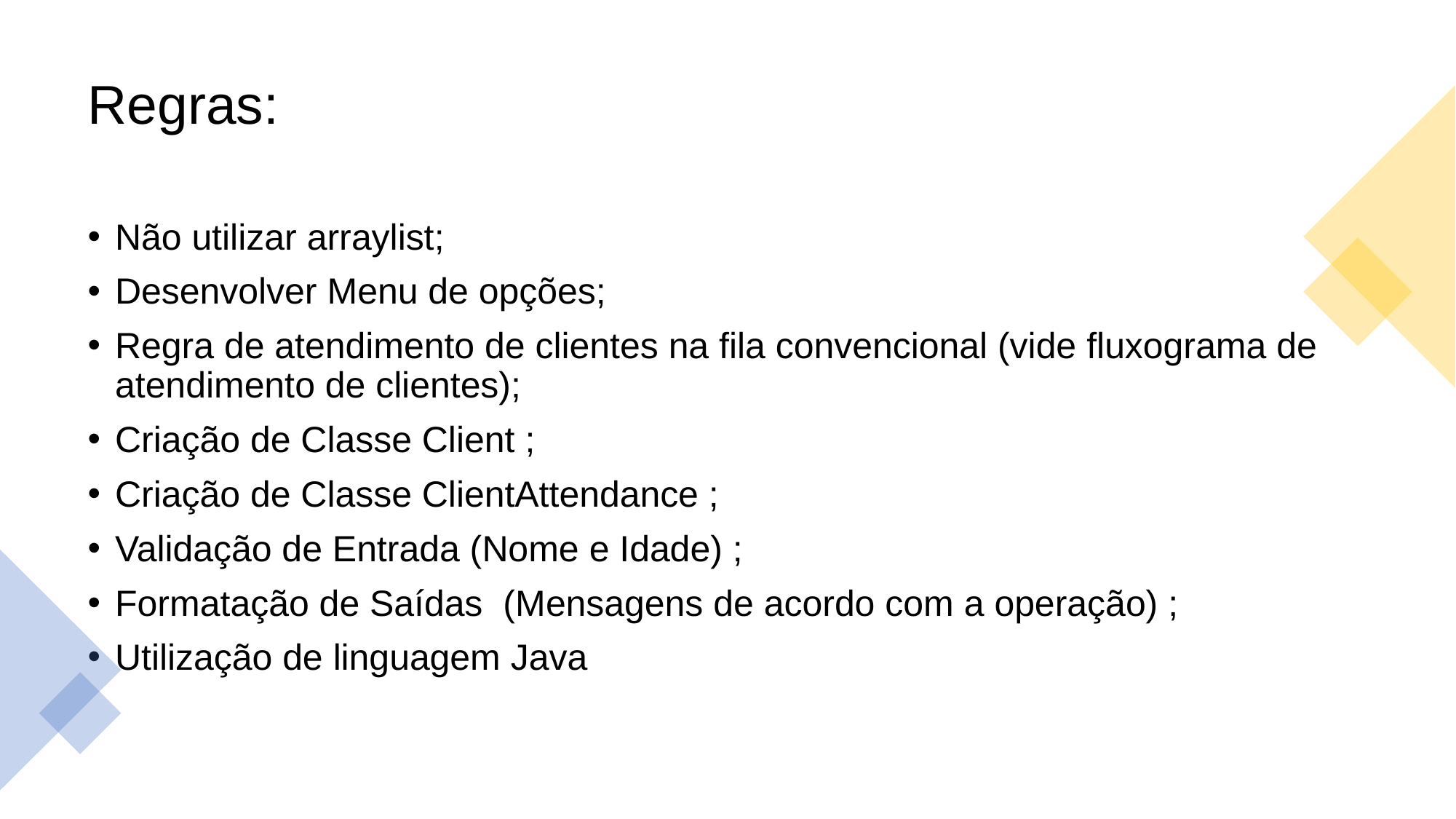

# Regras:

Não utilizar arraylist;
Desenvolver Menu de opções;
Regra de atendimento de clientes na fila convencional (vide fluxograma de atendimento de clientes);
Criação de Classe Client ;
Criação de Classe ClientAttendance ;
Validação de Entrada (Nome e Idade) ;
Formatação de Saídas  (Mensagens de acordo com a operação) ;
Utilização de linguagem Java